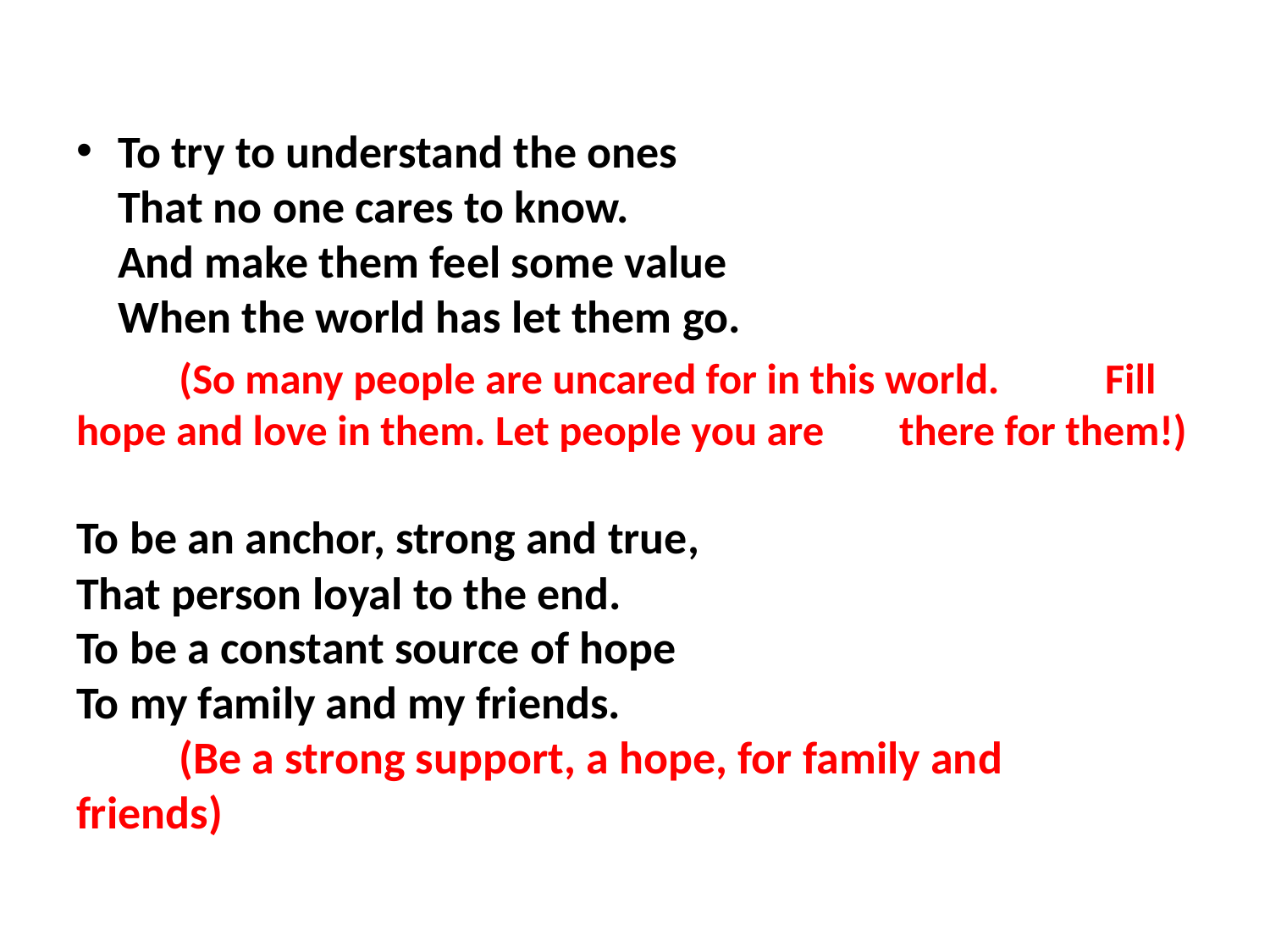

#
To try to understand the ones
That no one cares to know.
And make them feel some value
When the world has let them go.
	(So many people are uncared for in this world. 	Fill hope and love in them. Let people you are 	there for them!)
To be an anchor, strong and true,
That person loyal to the end.
To be a constant source of hope
To my family and my friends.
	(Be a strong support, a hope, for family and 	friends)